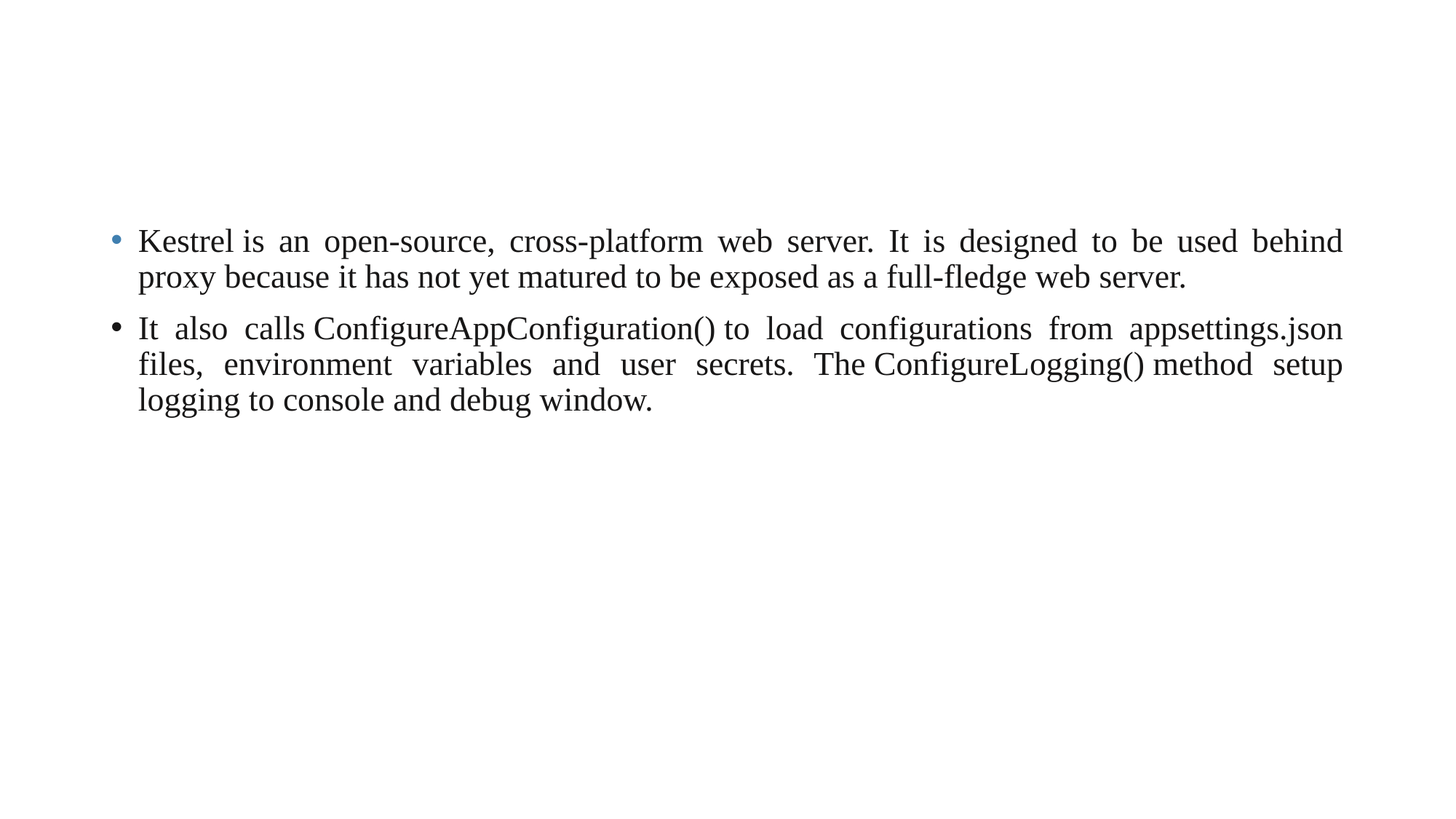

#
Kestrel is an open-source, cross-platform web server. It is designed to be used behind proxy because it has not yet matured to be exposed as a full-fledge web server.
It also calls ConfigureAppConfiguration() to load configurations from appsettings.json files, environment variables and user secrets. The ConfigureLogging() method setup logging to console and debug window.